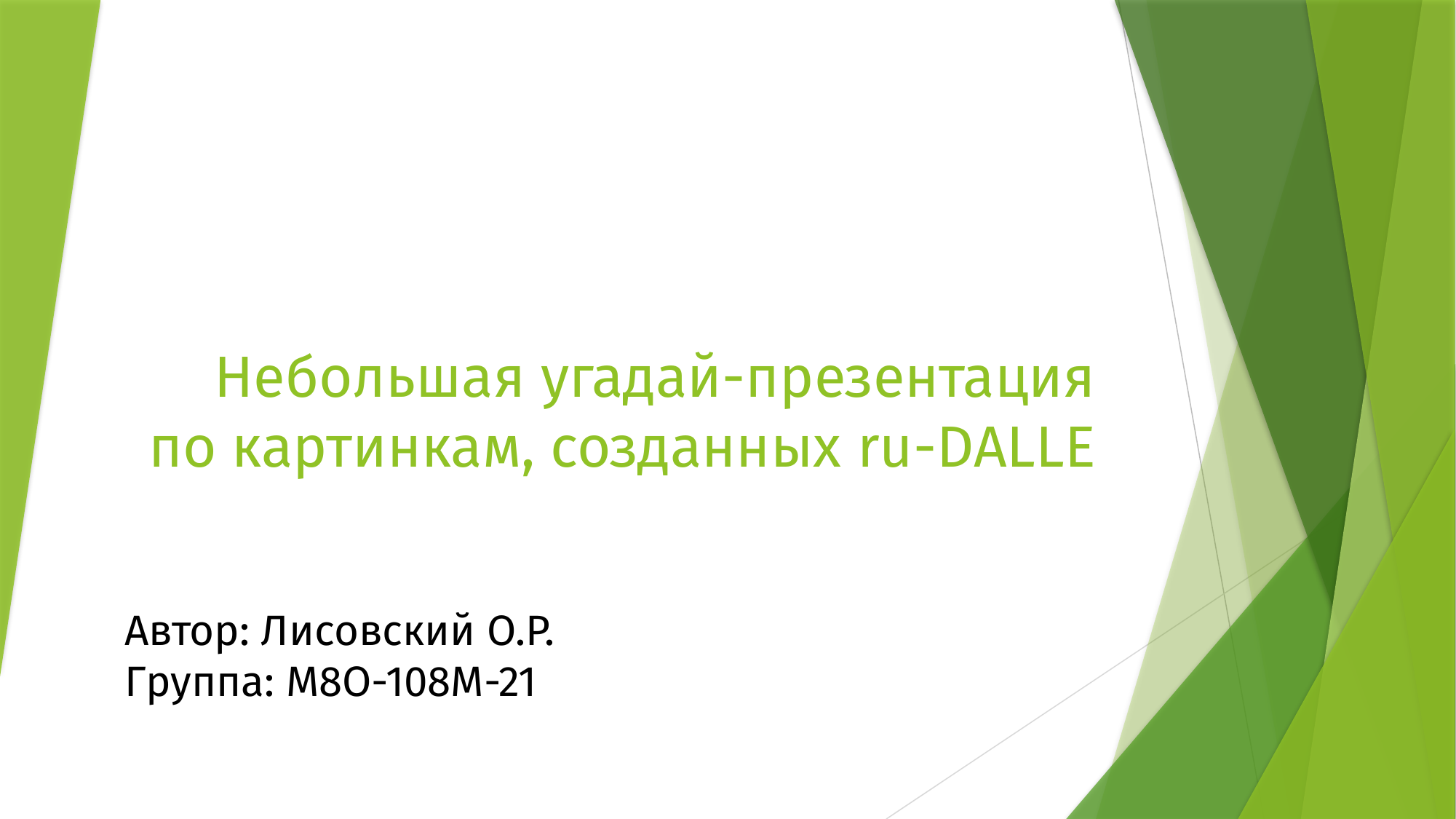

# Небольшая угадай-презентация по картинкам, созданных ru-DALLE
Автор: Лисовский О.Р.
Группа: М8О-108М-21